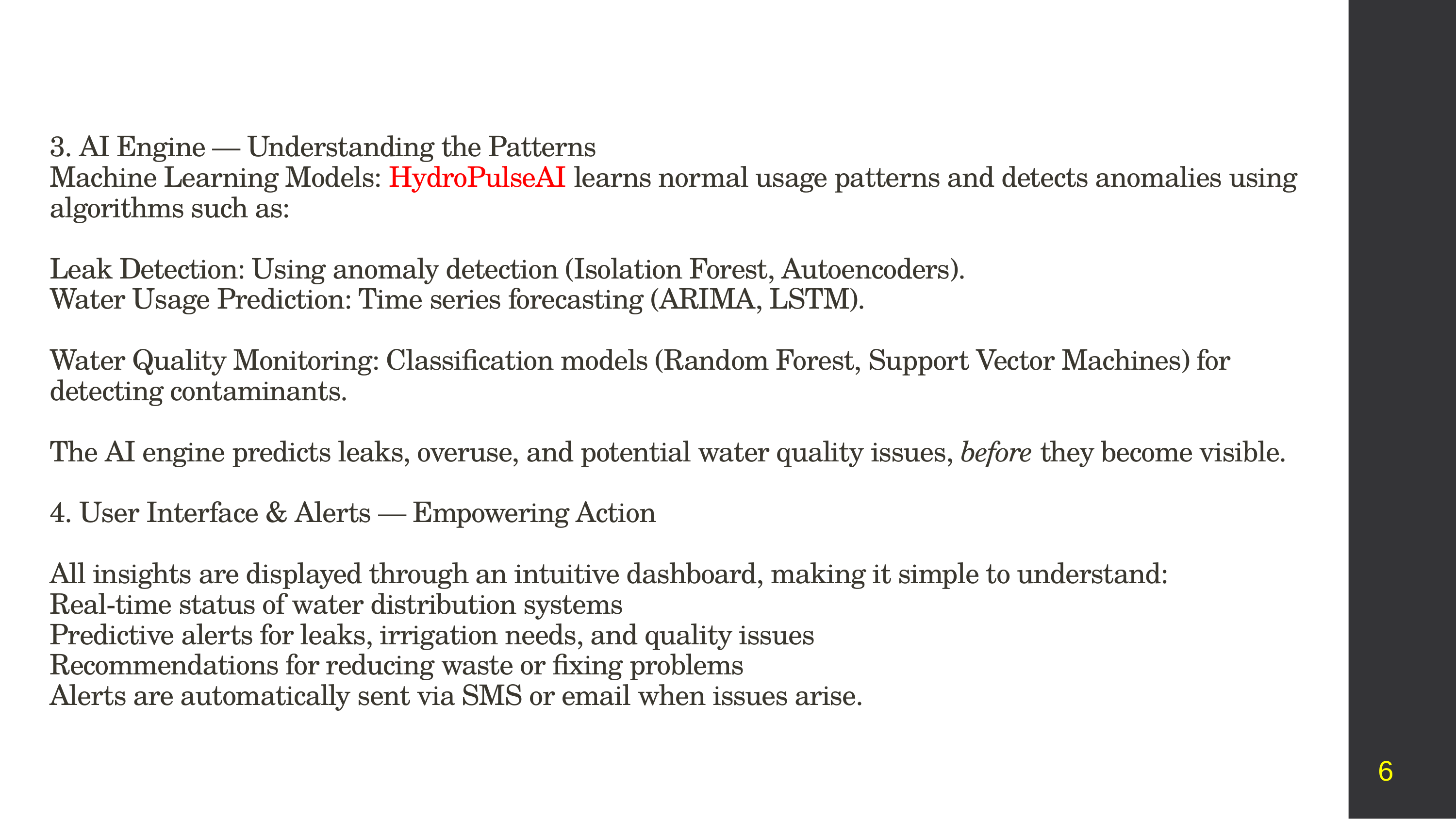

# 3. AI Engine — Understanding the Patterns Machine Learning Models: HydroPulseAI learns normal usage patterns and detects anomalies using algorithms such as: Leak Detection: Using anomaly detection (Isolation Forest, Autoencoders). Water Usage Prediction: Time series forecasting (ARIMA, LSTM). Water Quality Monitoring: Classification models (Random Forest, Support Vector Machines) for detecting contaminants. The AI engine predicts leaks, overuse, and potential water quality issues, before they become visible. 4. User Interface & Alerts — Empowering Action All insights are displayed through an intuitive dashboard, making it simple to understand: Real-time status of water distribution systems Predictive alerts for leaks, irrigation needs, and quality issues Recommendations for reducing waste or fixing problems Alerts are automatically sent via SMS or email when issues arise.
6